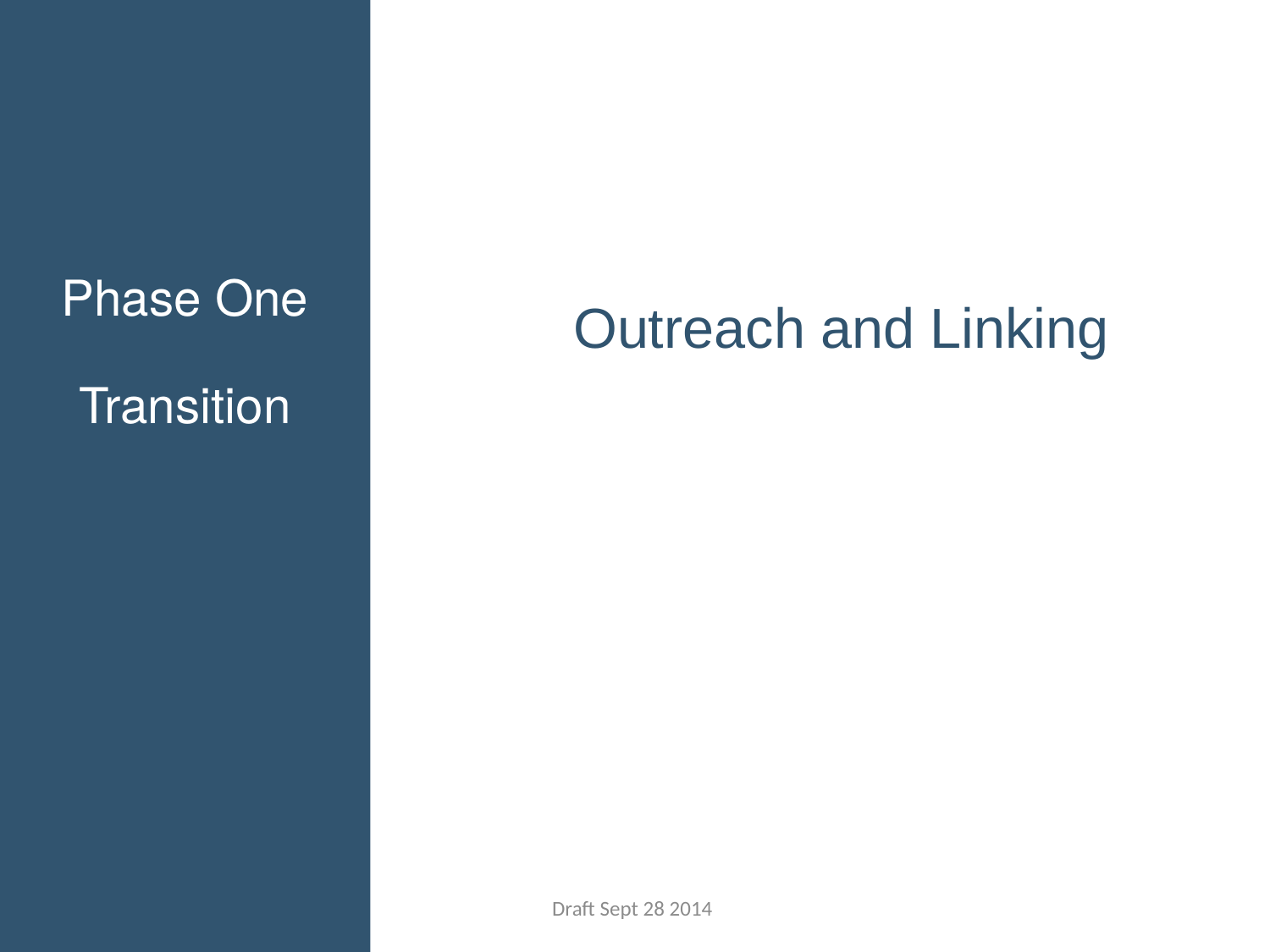

Phase One
Transition

Outreach and Linking
Draft Sept 28 2014